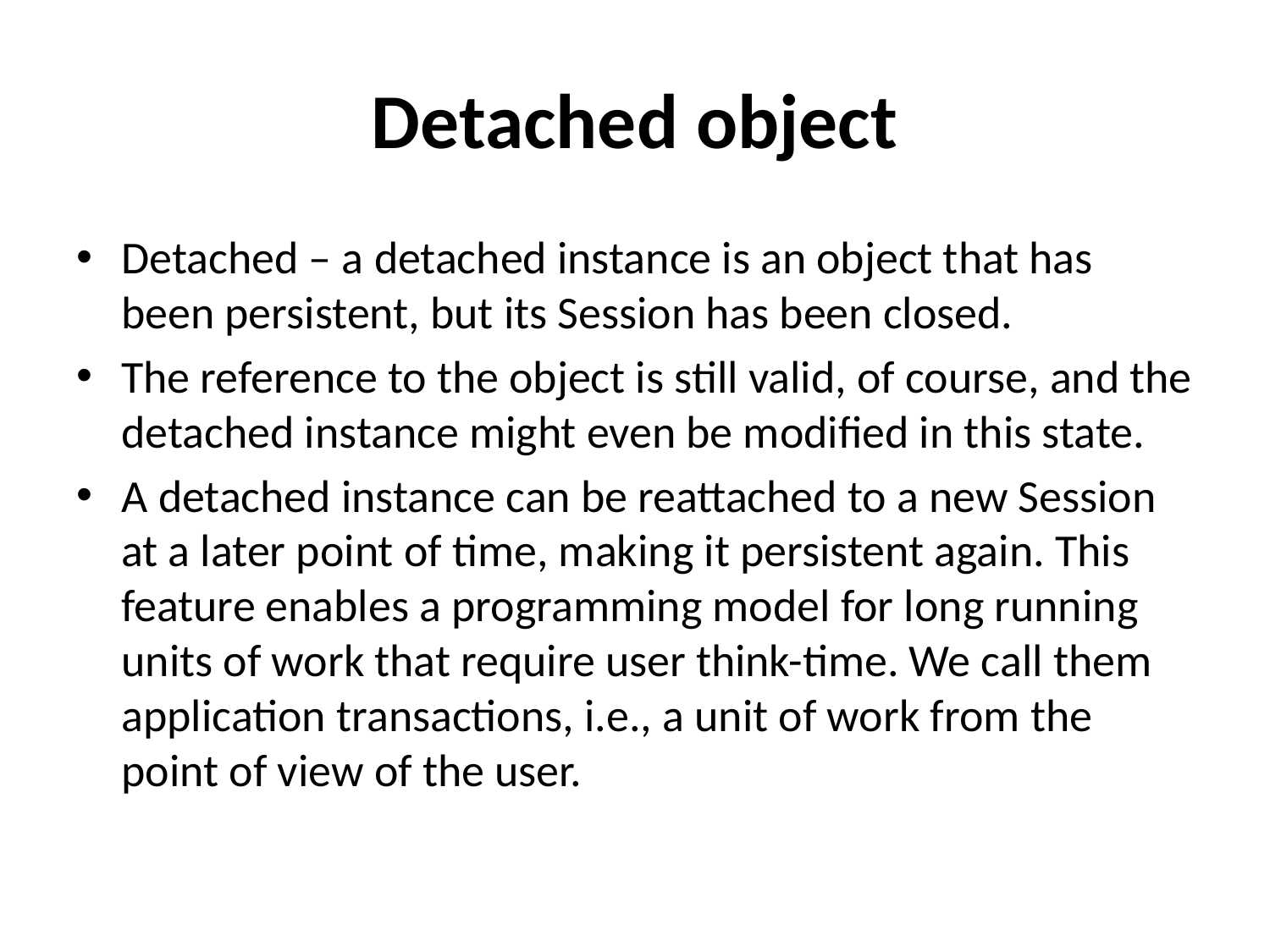

# Detached object
Detached – a detached instance is an object that has been persistent, but its Session has been closed.
The reference to the object is still valid, of course, and the detached instance might even be modified in this state.
A detached instance can be reattached to a new Session at a later point of time, making it persistent again. This feature enables a programming model for long running units of work that require user think-time. We call them application transactions, i.e., a unit of work from the point of view of the user.